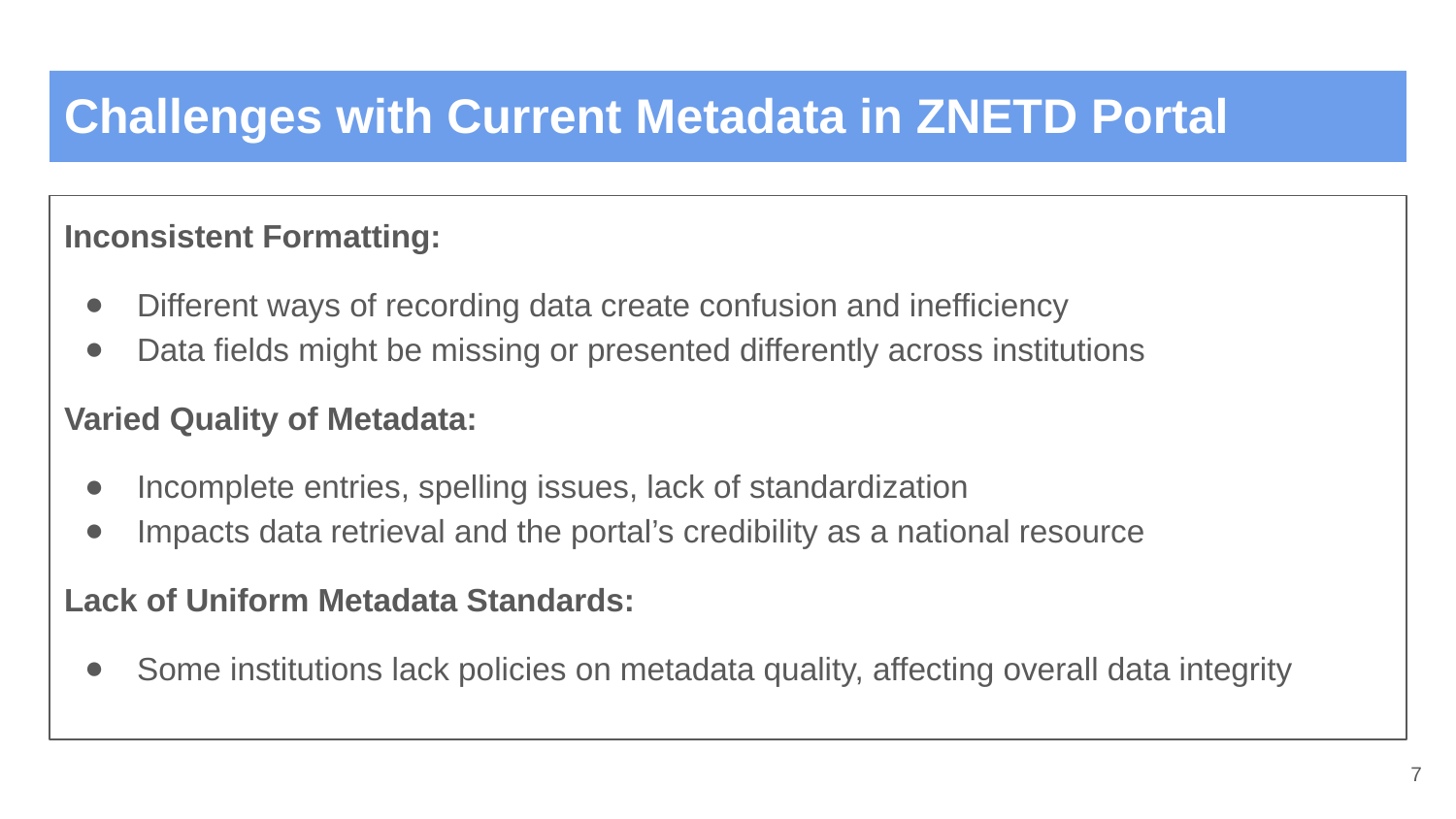

# Challenges with Current Metadata in ZNETD Portal
Inconsistent Formatting:
Different ways of recording data create confusion and inefficiency
Data fields might be missing or presented differently across institutions
Varied Quality of Metadata:
Incomplete entries, spelling issues, lack of standardization
Impacts data retrieval and the portal’s credibility as a national resource
Lack of Uniform Metadata Standards:
Some institutions lack policies on metadata quality, affecting overall data integrity
7